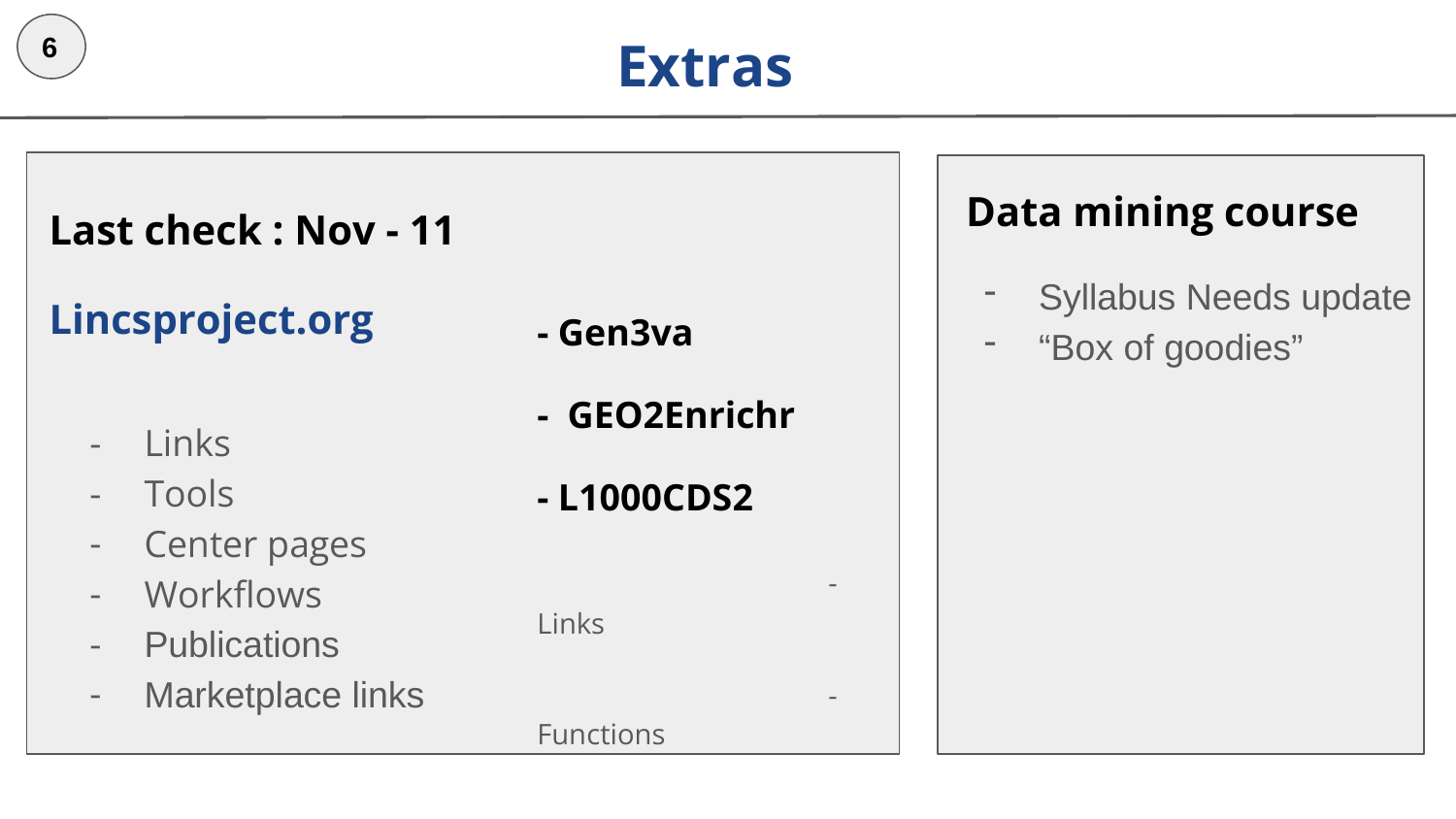

6
# Extras

Data mining course
Syllabus Needs update
“Box of goodies”

Last check : Nov - 11
Lincsproject.org
- Gen3va
-  GEO2Enrichr
- L1000CDS2
		- Links
		- Functions
Links
Tools
Center pages
Workflows
Publications
Marketplace links